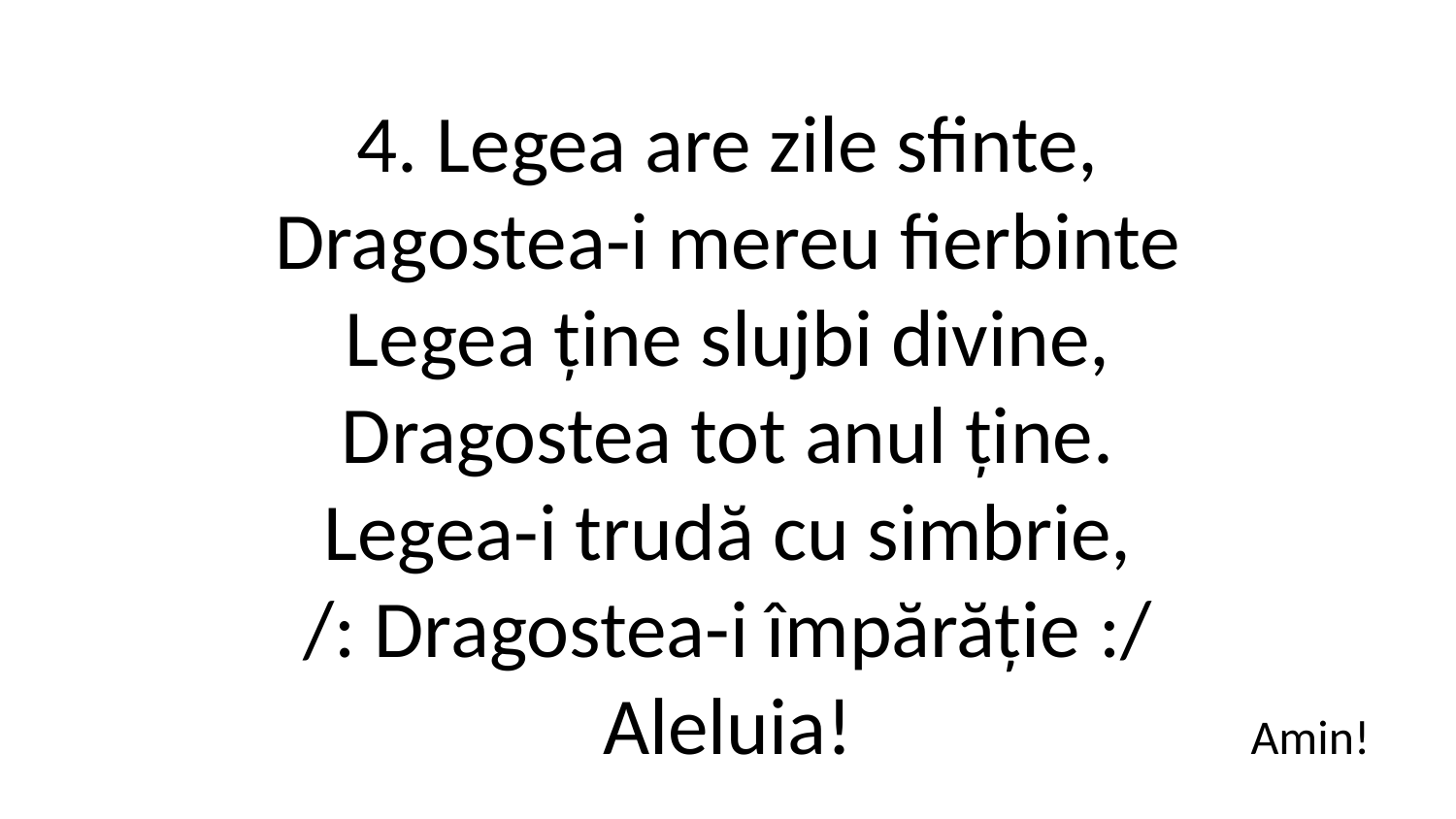

4. Legea are zile sfinte,
Dragostea-i mereu fierbinte
Legea ține slujbi divine,
Dragostea tot anul ține.
Legea-i trudă cu simbrie,
/: Dragostea-i împărăție :/
Aleluia!

Amin!